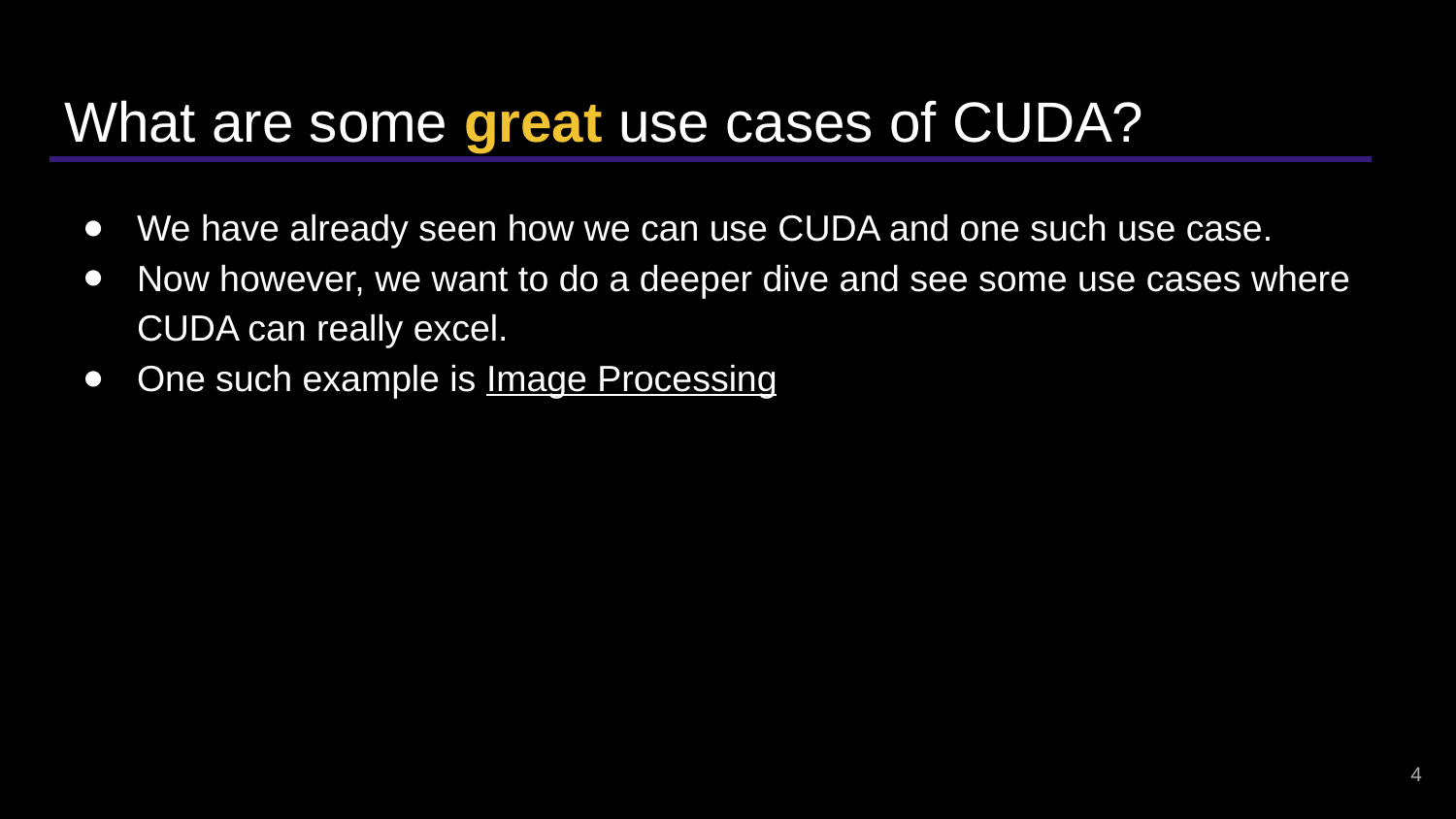

# What are some great use cases of CUDA?
We have already seen how we can use CUDA and one such use case.
Now however, we want to do a deeper dive and see some use cases where CUDA can really excel.
One such example is Image Processing
4